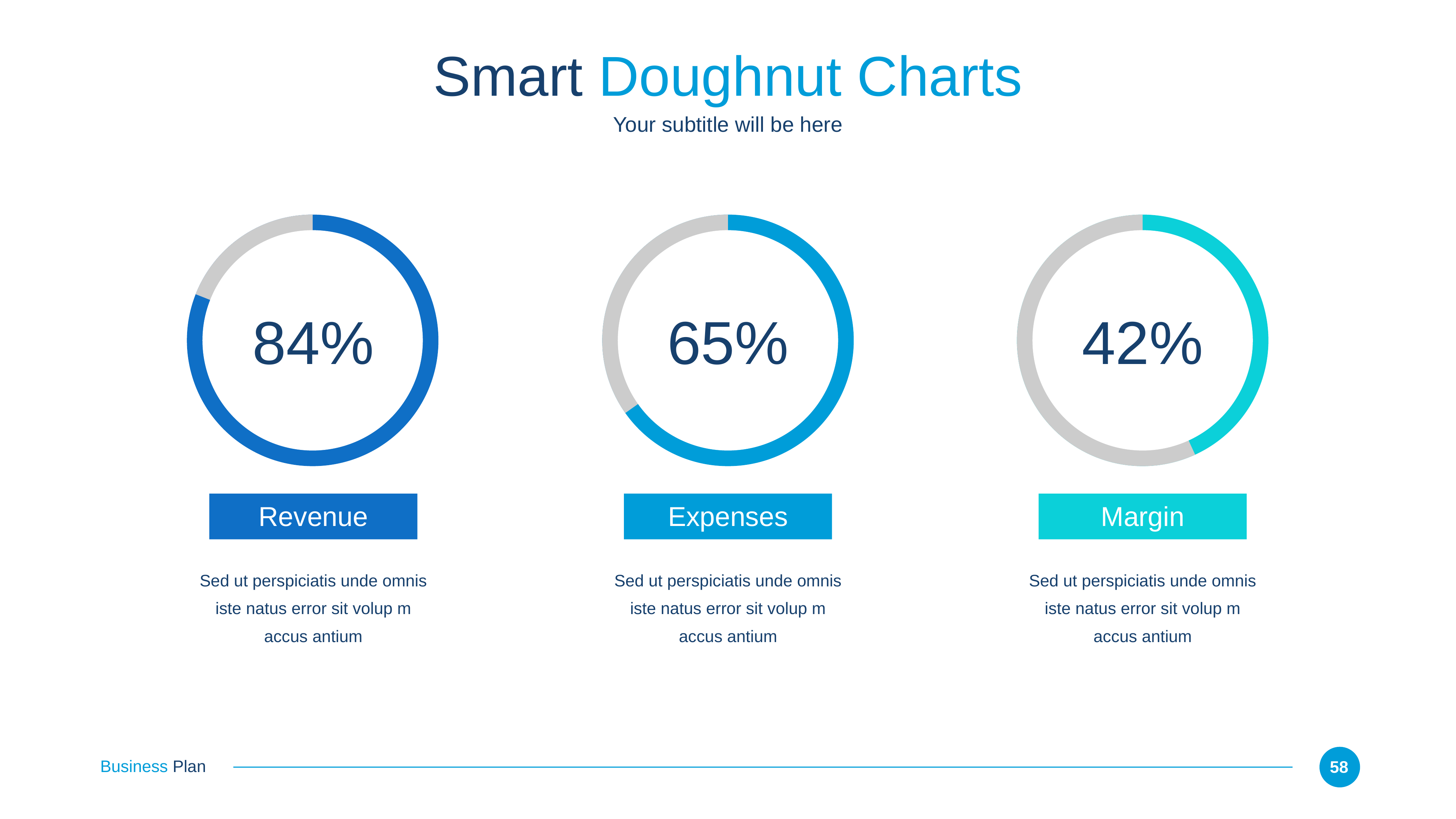

# Smart Doughnut Charts
Your subtitle will be here

84%
65%
42%

Revenue
Expenses
Margin
Sed ut perspiciatis unde omnis iste natus error sit volup m accus antium
Sed ut perspiciatis unde omnis iste natus error sit volup m accus antium
Sed ut perspiciatis unde omnis iste natus error sit volup m accus antium